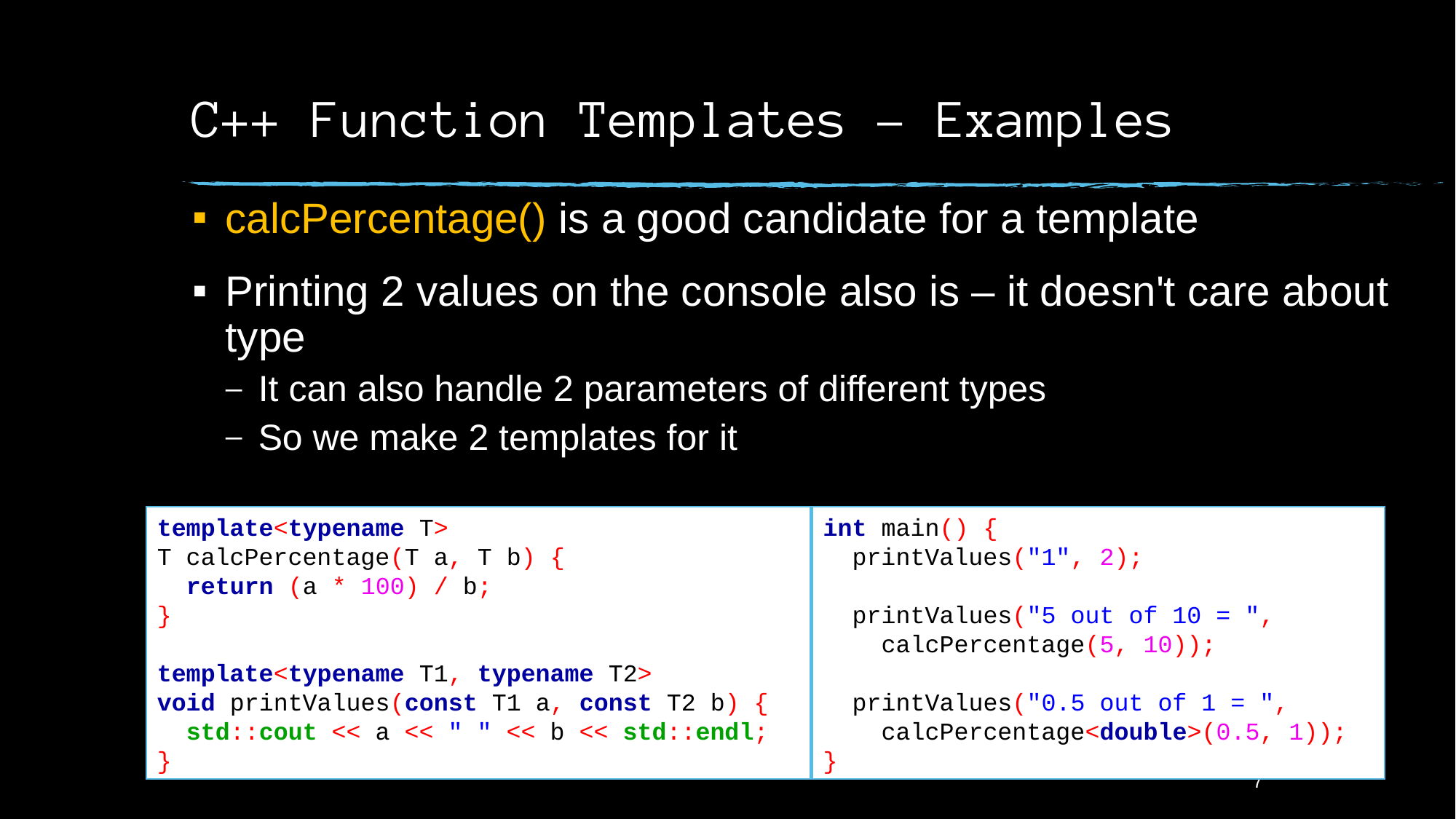

# C++ Function Templates – Examples
calcPercentage() is a good candidate for a template
Printing 2 values on the console also is – it doesn't care about type
It can also handle 2 parameters of different types
So we make 2 templates for it
template<typename T>
T calcPercentage(T a, T b) {
  return (a * 100) / b;
}

template<typename T1, typename T2>
void printValues(const T1 a, const T2 b) {
  std::cout << a << " " << b << std::endl;
}
int main() {
  printValues("1", 2);

  printValues("5 out of 10 = ",
    calcPercentage(5, 10));

  printValues("0.5 out of 1 = ",
    calcPercentage<double>(0.5, 1));
}
7